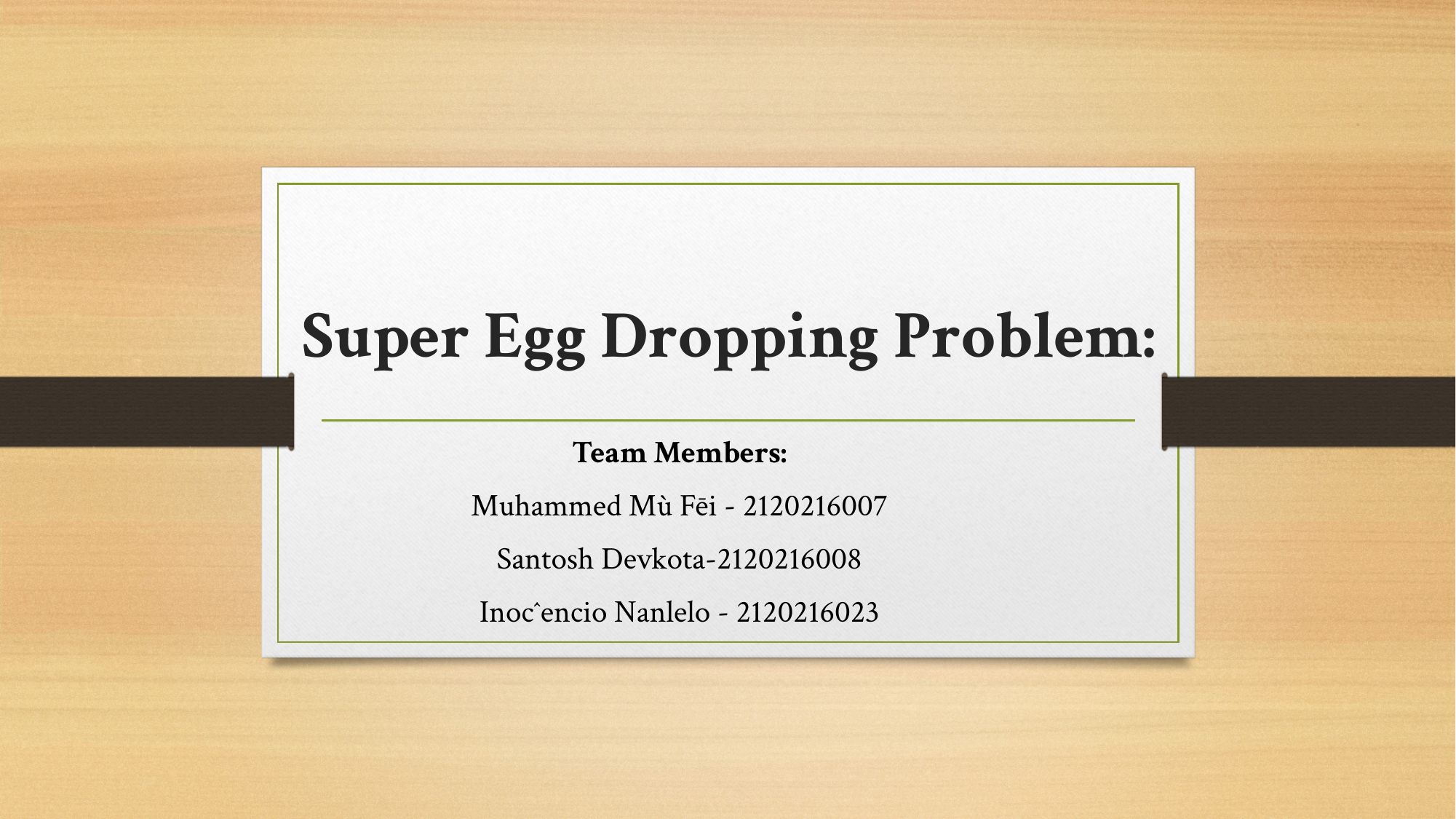

# Super Egg Dropping Problem:
Team Members:
Muhammed Mù Fēi - 2120216007
Santosh Devkota-2120216008
Inocˆencio Nanlelo - 2120216023